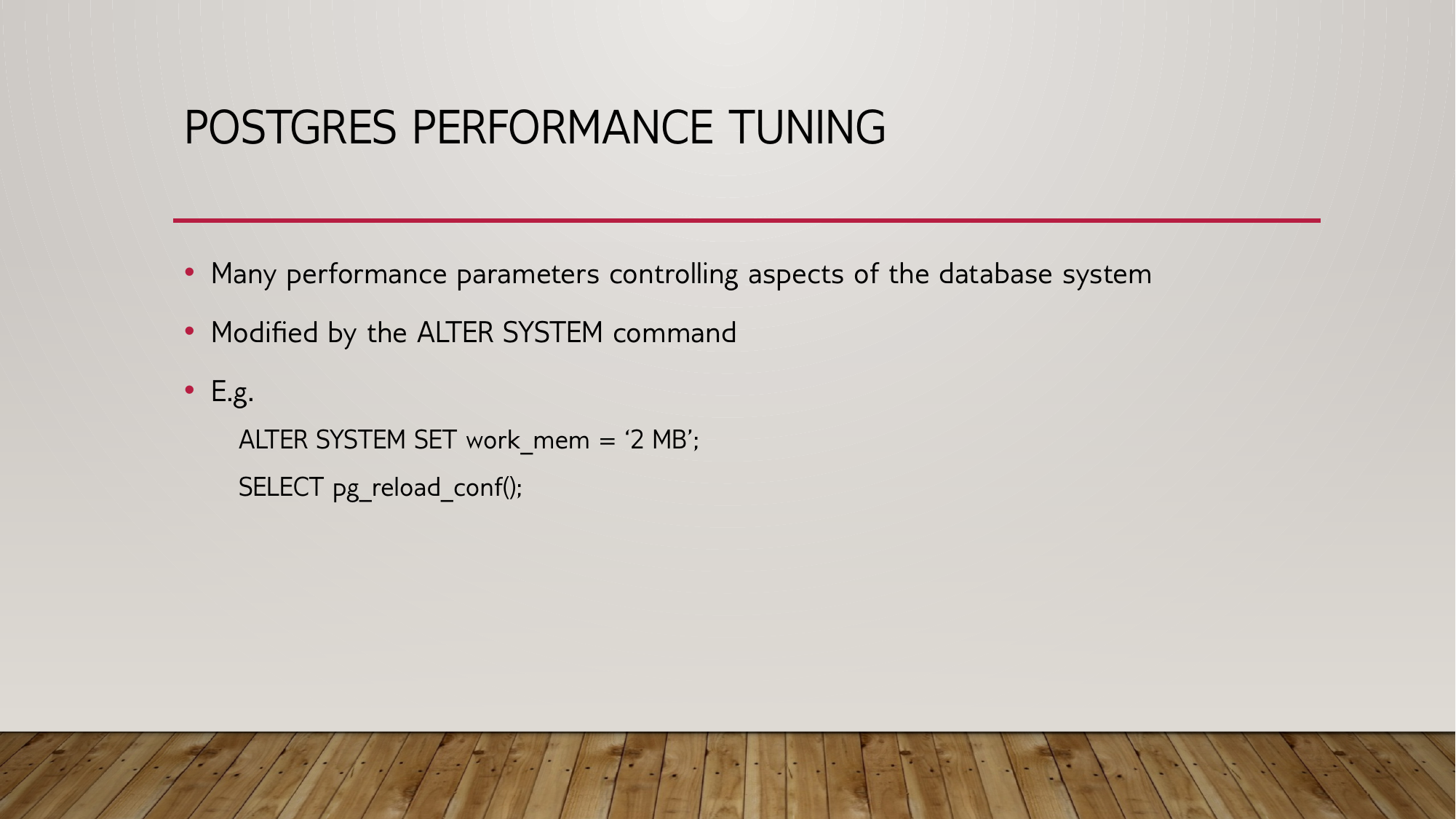

# Postgres Performance tuning
Many performance parameters controlling aspects of the database system
Modified by the ALTER SYSTEM command
E.g.
ALTER SYSTEM SET work_mem = ‘2 MB’;
SELECT pg_reload_conf();